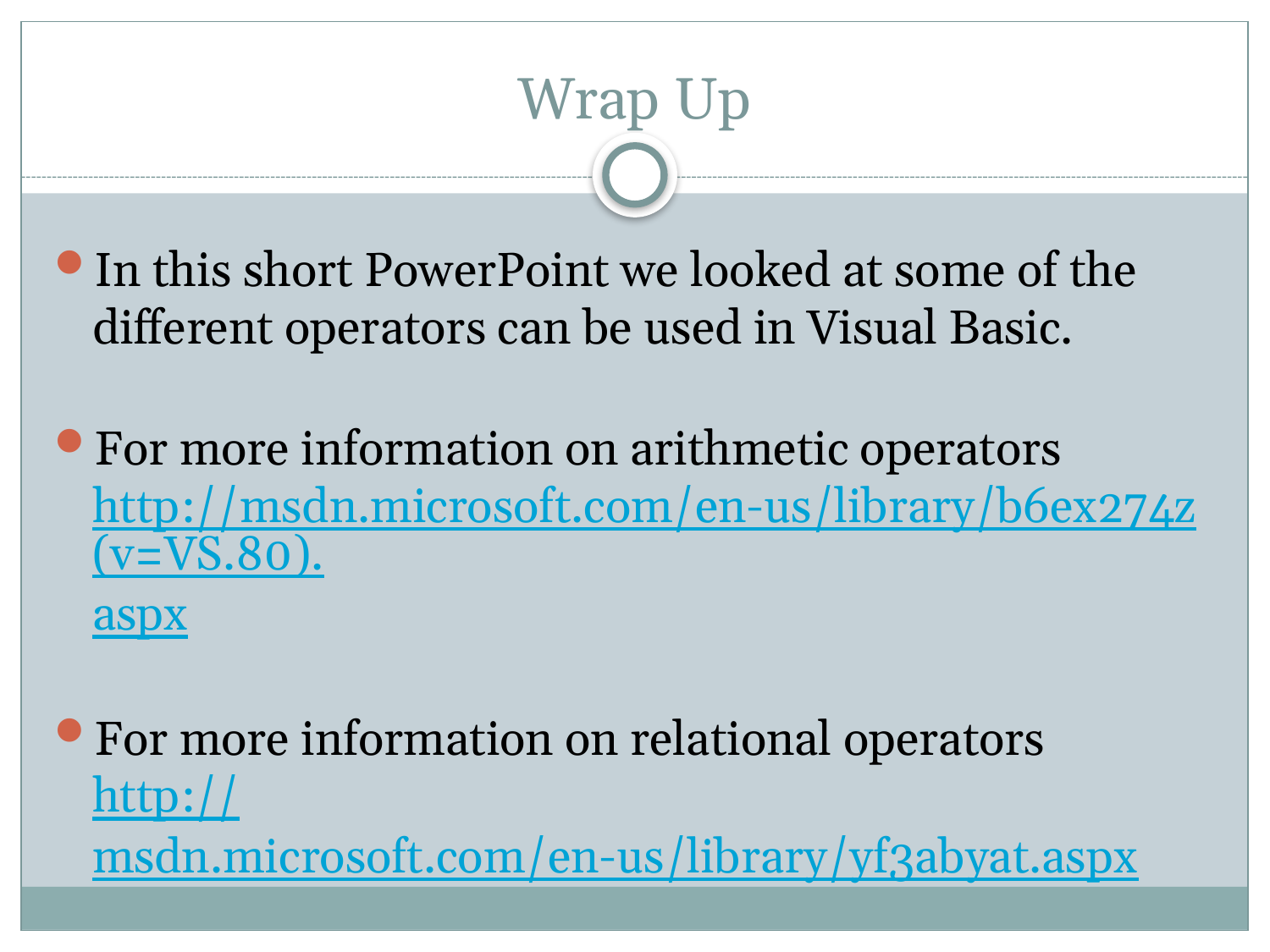

# Wrap Up
In this short PowerPoint we looked at some of the different operators can be used in Visual Basic.

For more information on arithmetic operators
http://msdn.microsoft.com/en-us/library/b6ex274z(v=VS.80).aspx

For more information on relational operators
http://msdn.microsoft.com/en-us/library/yf3abyat.aspx